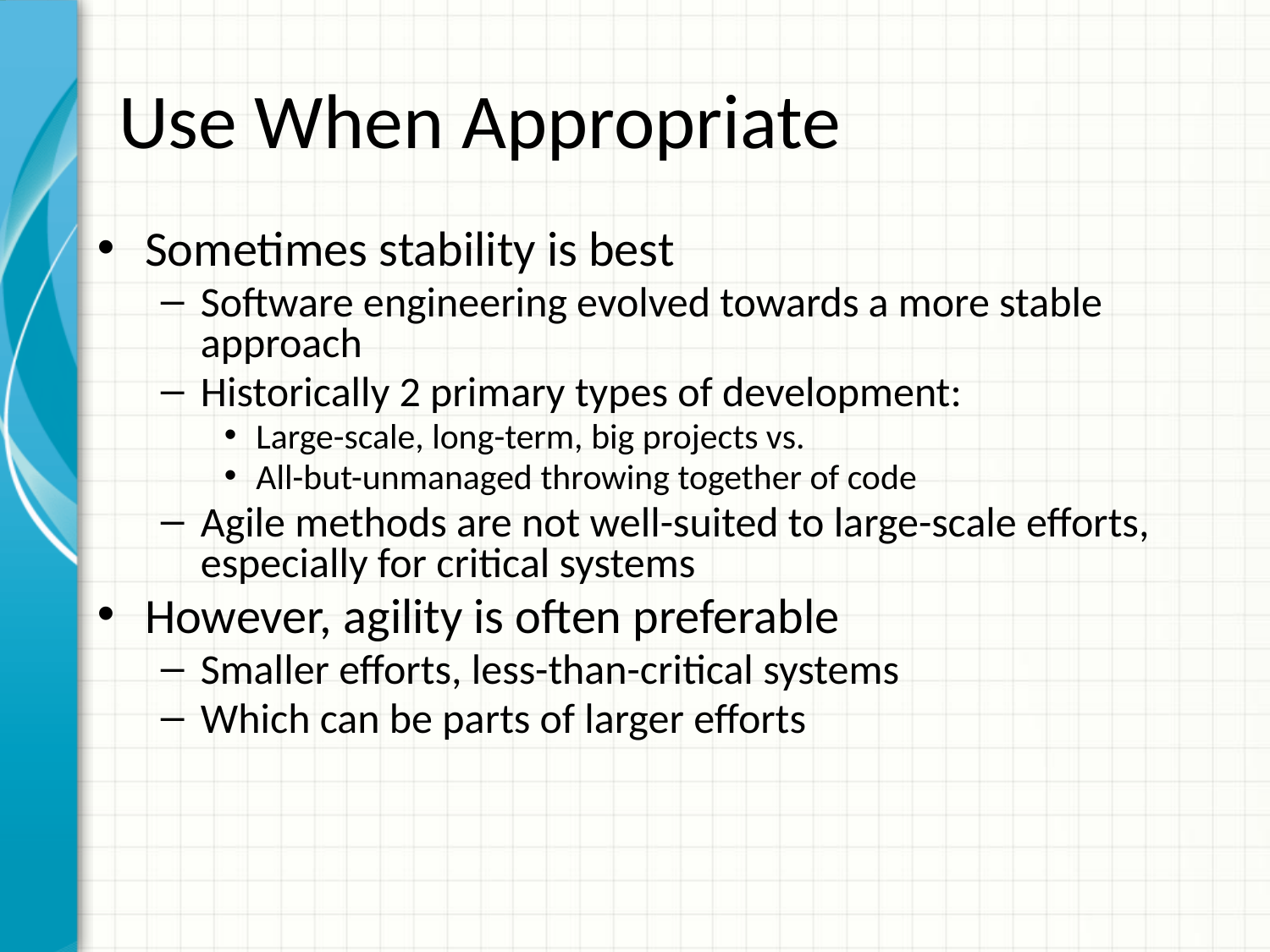

# Use When Appropriate
Sometimes stability is best
Software engineering evolved towards a more stable approach
Historically 2 primary types of development:
Large-scale, long-term, big projects vs.
All-but-unmanaged throwing together of code
Agile methods are not well-suited to large-scale efforts, especially for critical systems
However, agility is often preferable
Smaller efforts, less-than-critical systems
Which can be parts of larger efforts